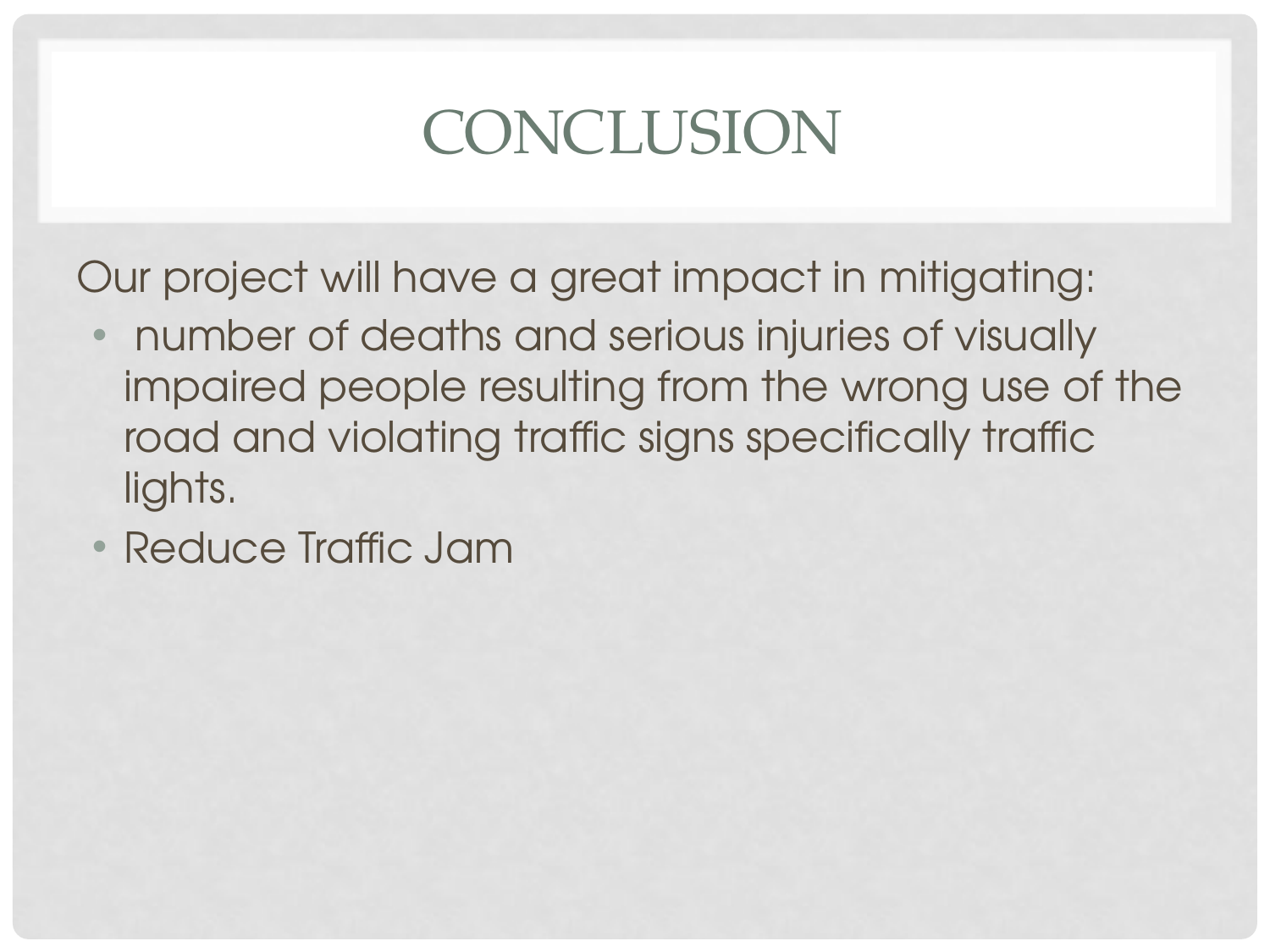

# Conclusion
Our project will have a great impact in mitigating:
 number of deaths and serious injuries of visually impaired people resulting from the wrong use of the road and violating traffic signs specifically traffic lights.
Reduce Traffic Jam